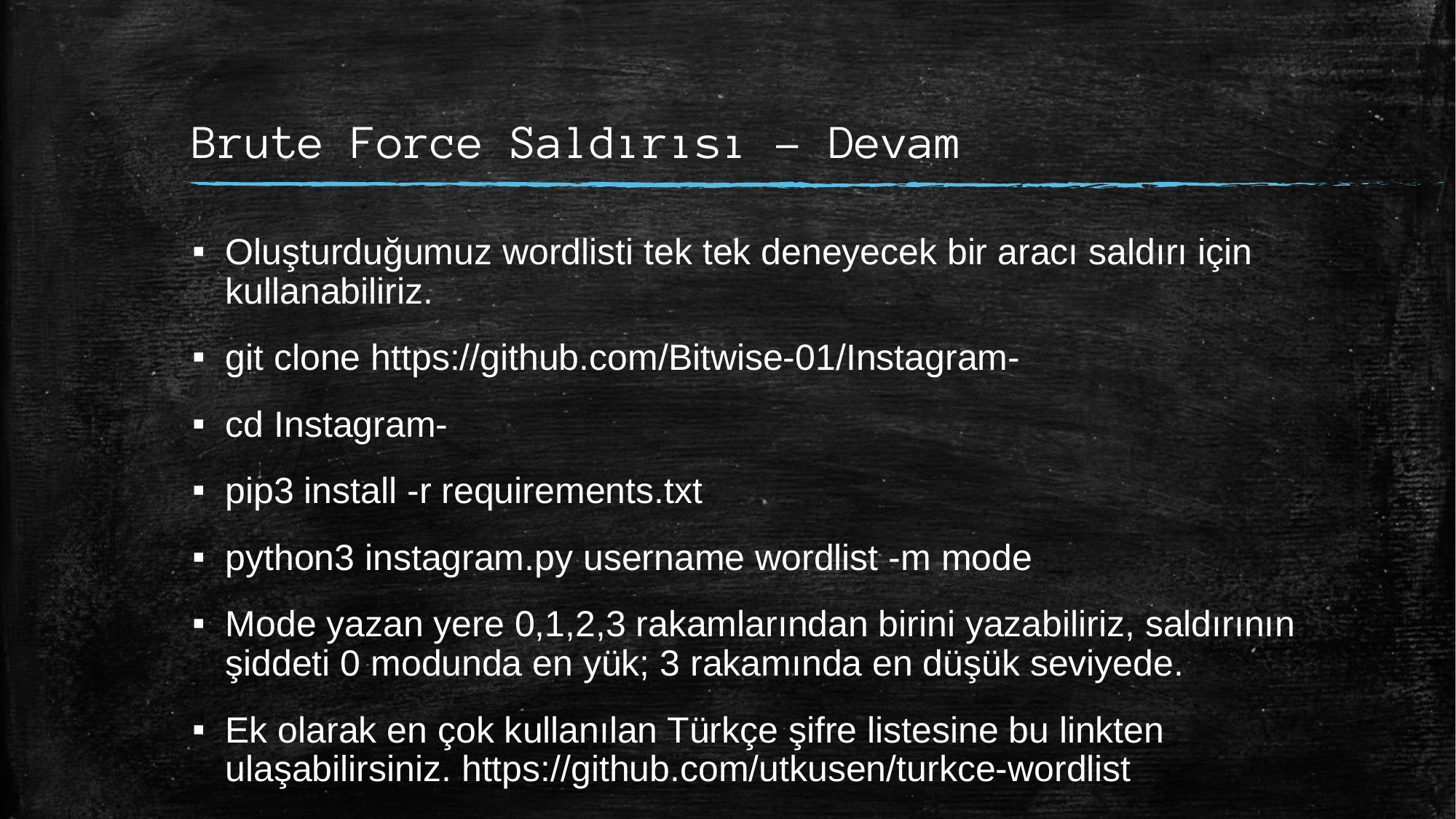

# Brute Force Saldırısı - Devam
Oluşturduğumuz wordlisti tek tek deneyecek bir aracı saldırı için kullanabiliriz.
git clone https://github.com/Bitwise-01/Instagram-
cd Instagram-
pip3 install -r requirements.txt
python3 instagram.py username wordlist -m mode
Mode yazan yere 0,1,2,3 rakamlarından birini yazabiliriz, saldırının şiddeti 0 modunda en yük; 3 rakamında en düşük seviyede.
Ek olarak en çok kullanılan Türkçe şifre listesine bu linkten ulaşabilirsiniz. https://github.com/utkusen/turkce-wordlist